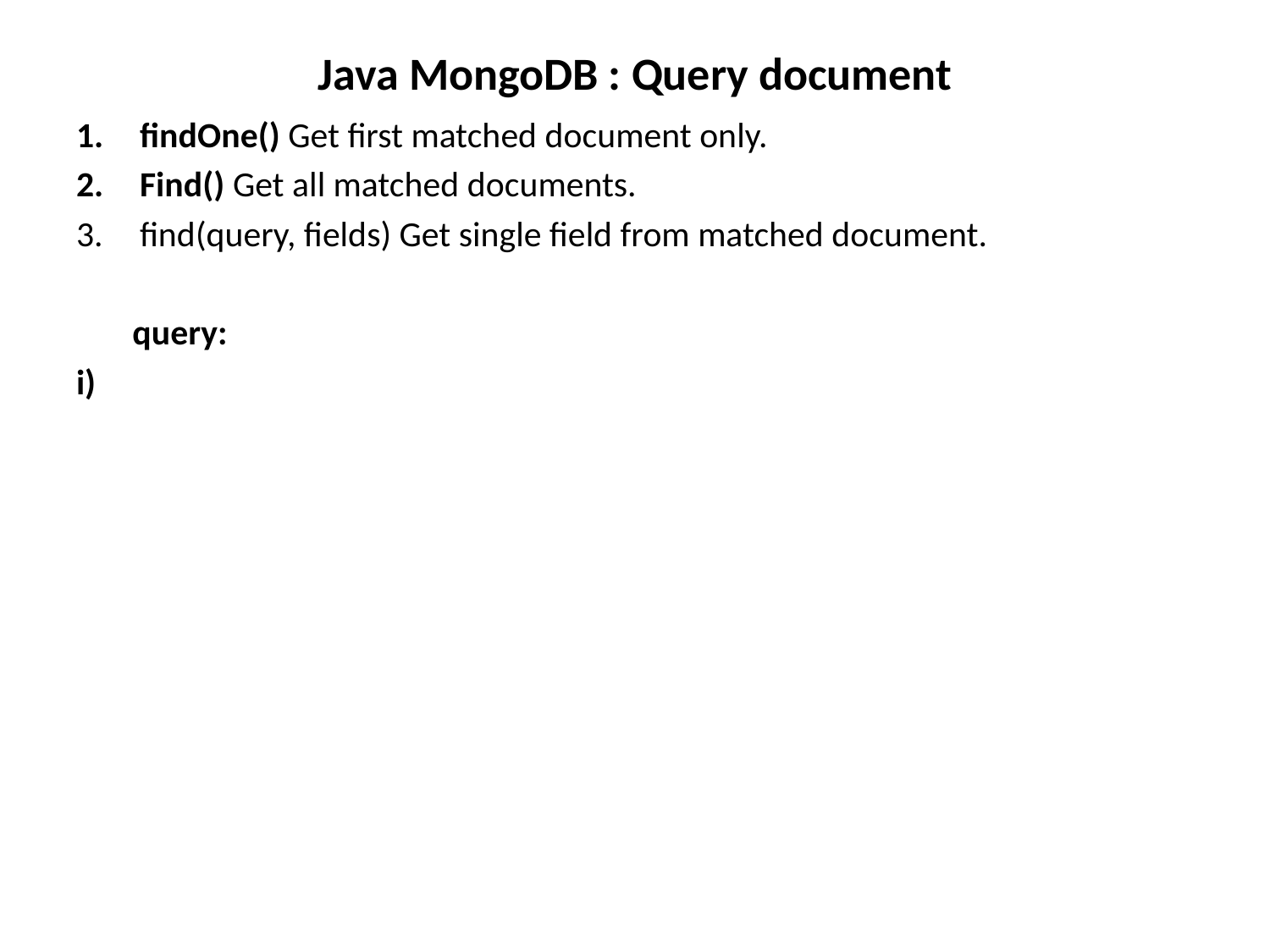

# Java MongoDB : Query document
findOne() Get first matched document only.
Find() Get all matched documents.
find(query, fields) Get single field from matched document.

       query:
i)